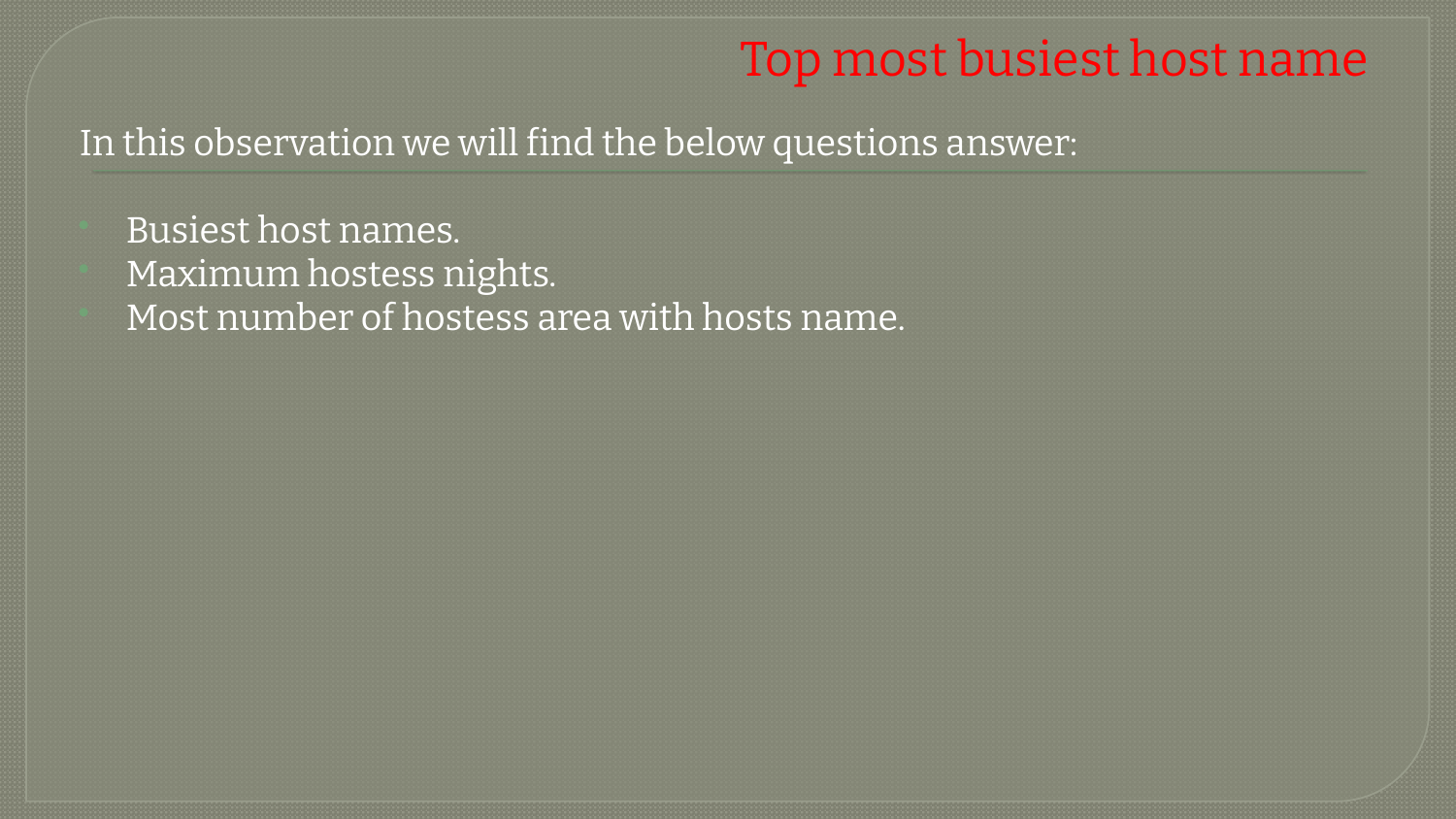

# Top most busiest host name
In this observation we will find the below questions answer:

Busiest host names.
Maximum hostess nights.
Most number of hostess area with hosts name.